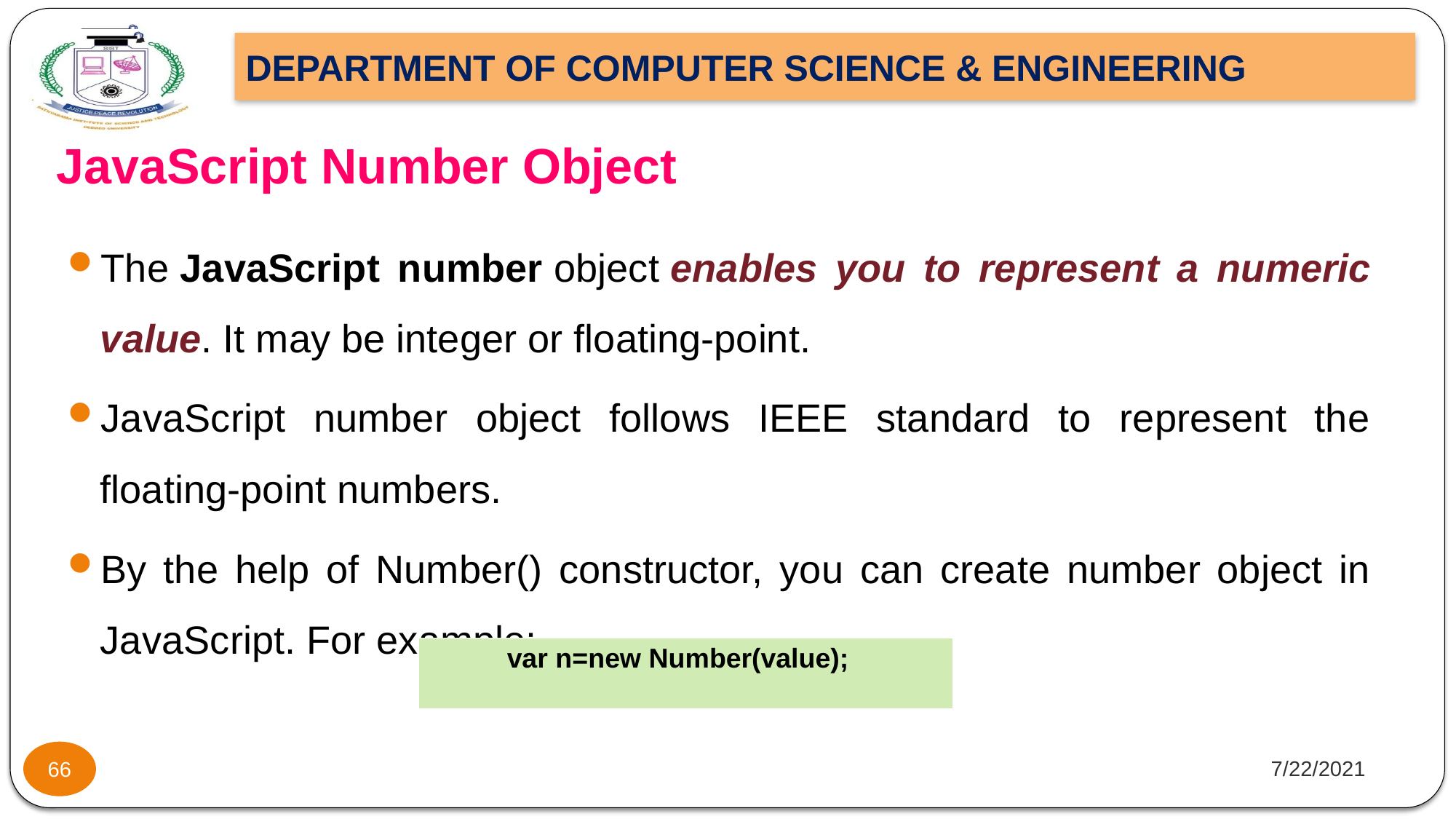

# JavaScript Number Object
The JavaScript number object enables you to represent a numeric value. It may be integer or floating-point.
JavaScript number object follows IEEE standard to represent the floating-point numbers.
By the help of Number() constructor, you can create number object in JavaScript. For example:

| var n=new Number(value); |
| --- |
7/22/2021
66